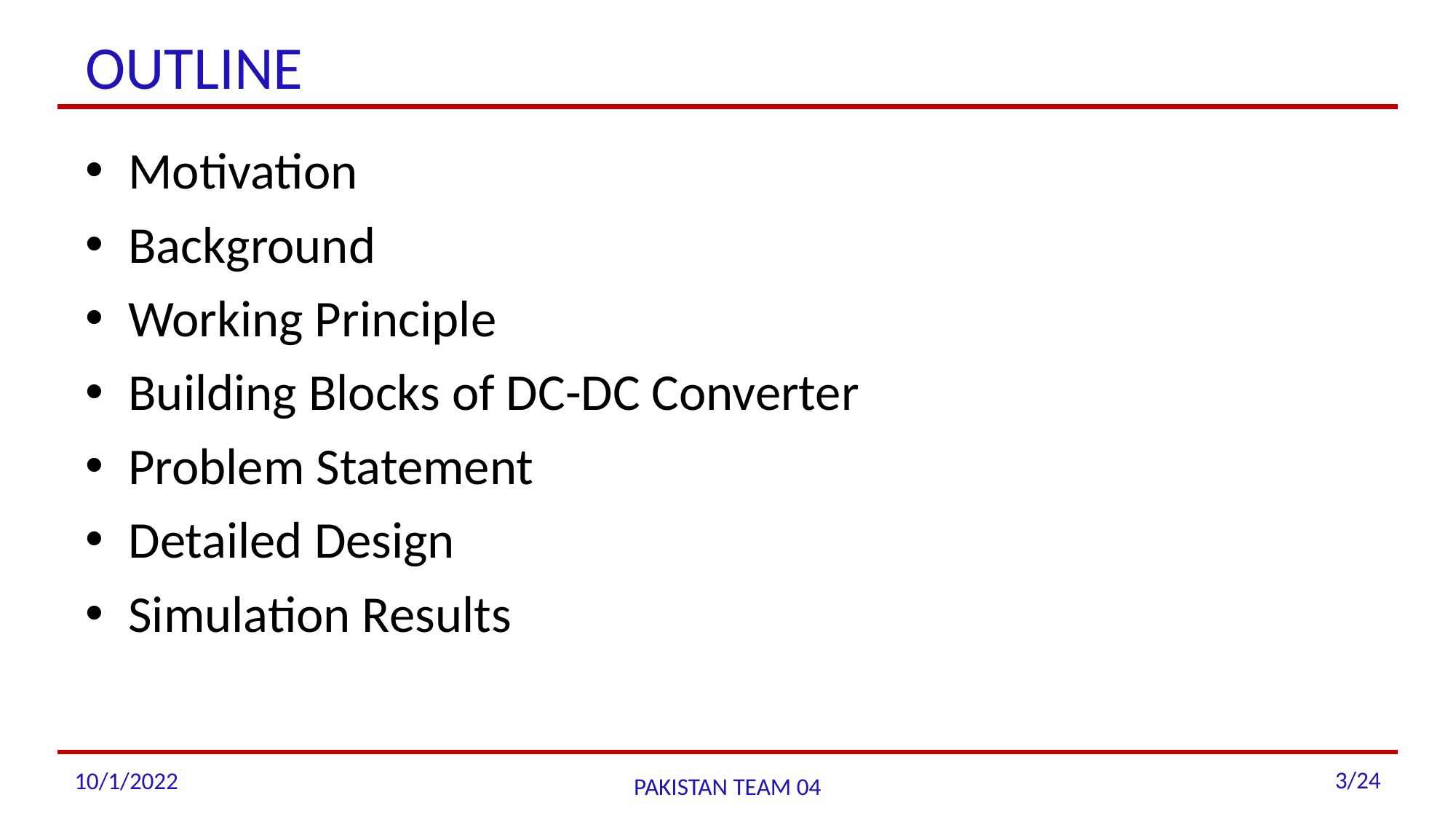

# OUTLINE
Motivation
Background
Working Principle
Building Blocks of DC-DC Converter
Problem Statement
Detailed Design
Simulation Results
10/1/2022
PAKISTAN TEAM 04
3/24